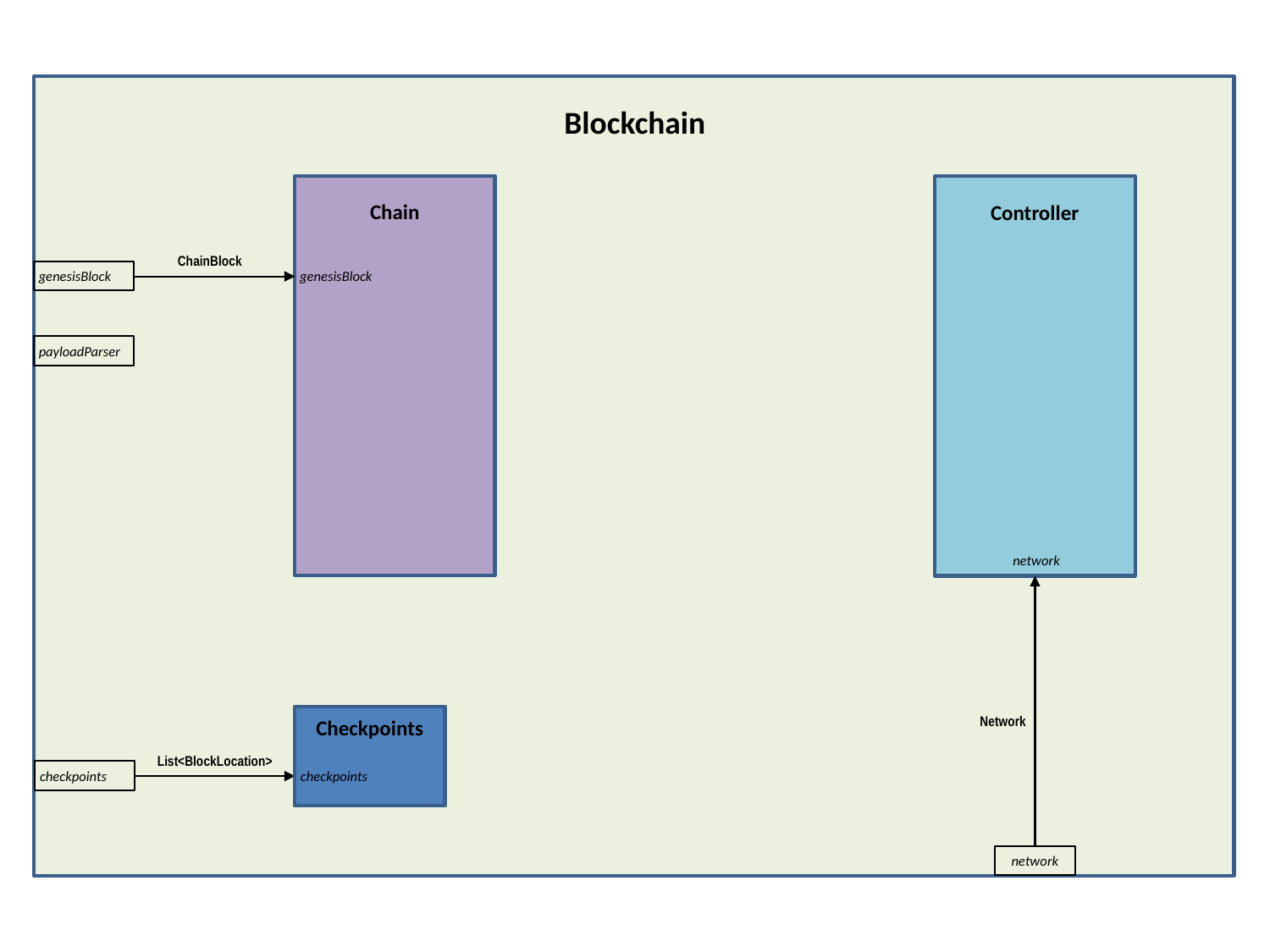

Blockchain

Chain
genesisBlock

Controller
ChainBlock
genesisBlock
payloadParser
network

Checkpoints
checkpoints
Network
List<BlockLocation>
checkpoints
network